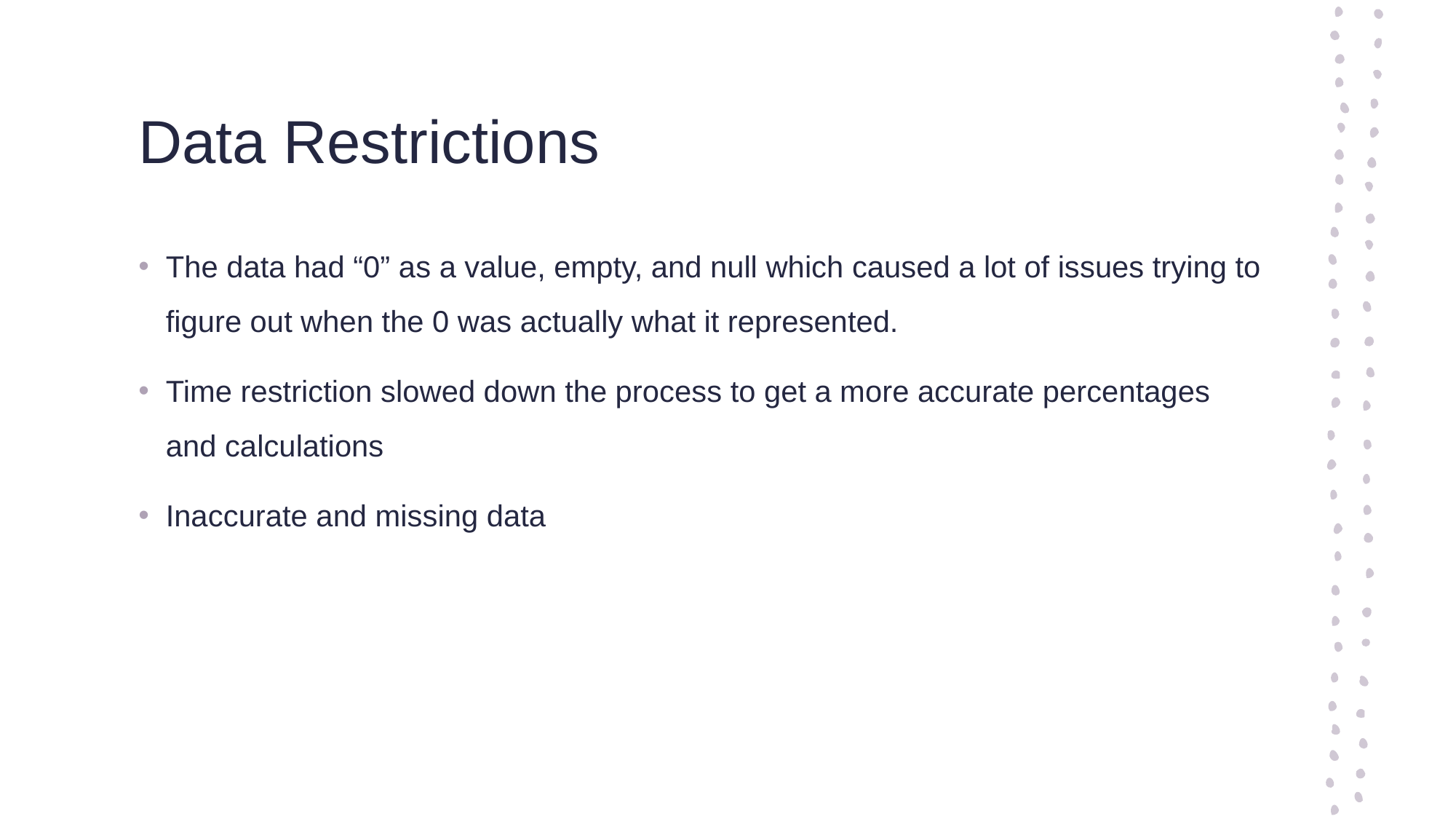

# Data Restrictions
The data had “0” as a value, empty, and null which caused a lot of issues trying to figure out when the 0 was actually what it represented.
Time restriction slowed down the process to get a more accurate percentages and calculations
Inaccurate and missing data